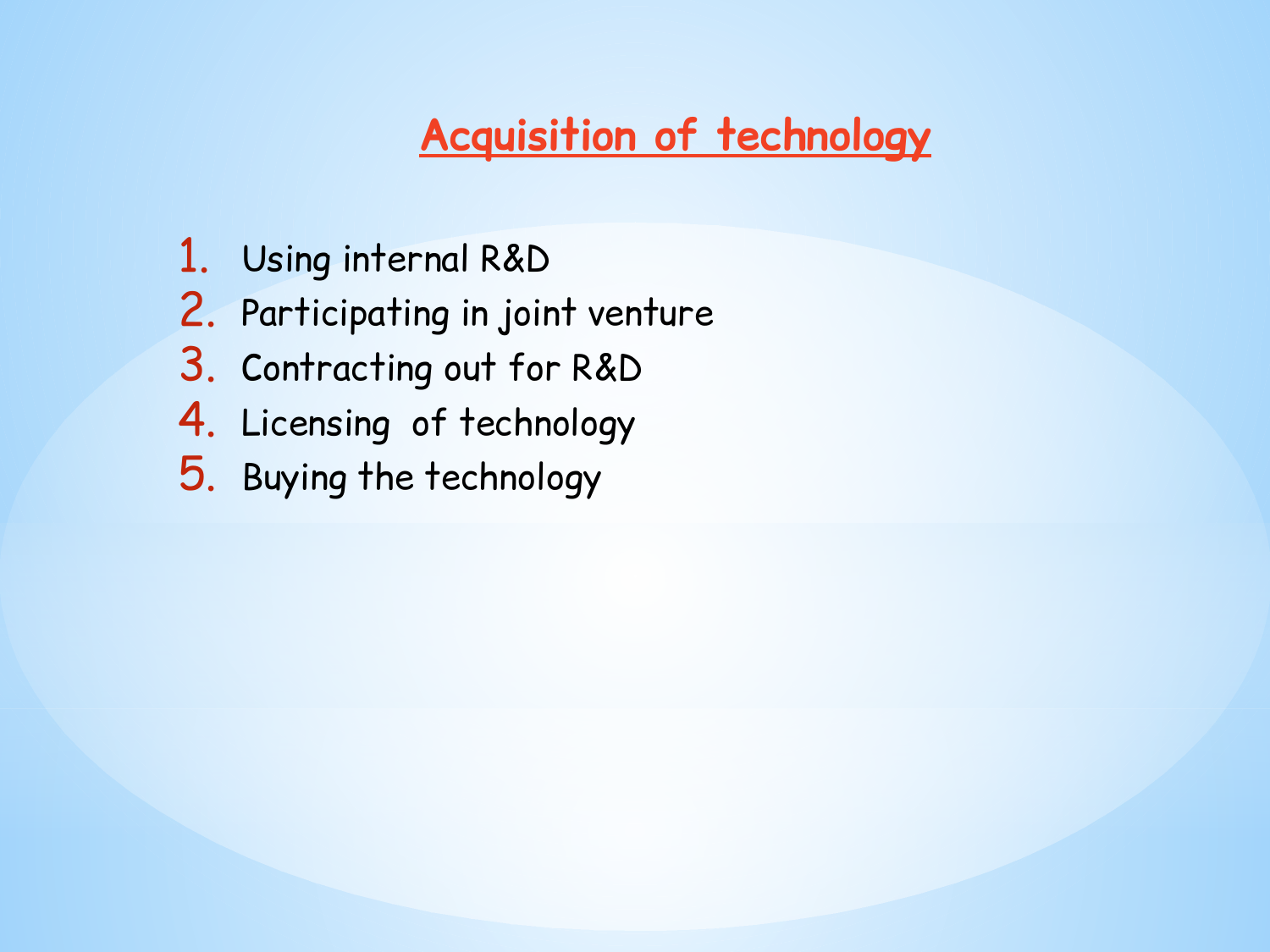

Acquisition of technology

Using internal R&D
Participating in joint venture
Contracting out for R&D
Licensing  of technology
Buying the technology

#